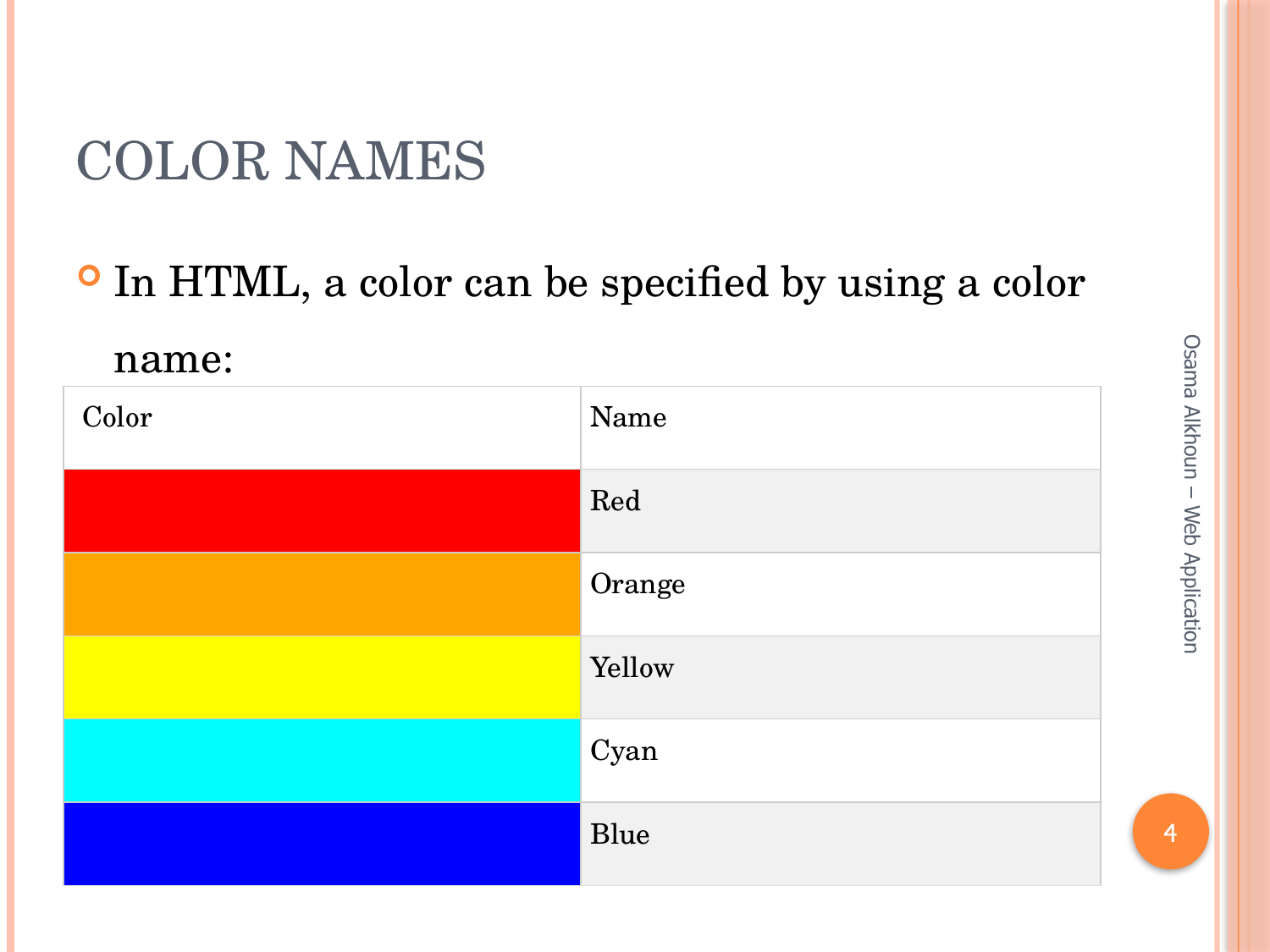

# Color Names
In HTML, a color can be specified by using a color name:

| Color | Name |
| --- | --- |
|  | Red |
|  | Orange |
|  | Yellow |
|  | Cyan |
|  | Blue |
Osama Alkhoun – Web Application
4